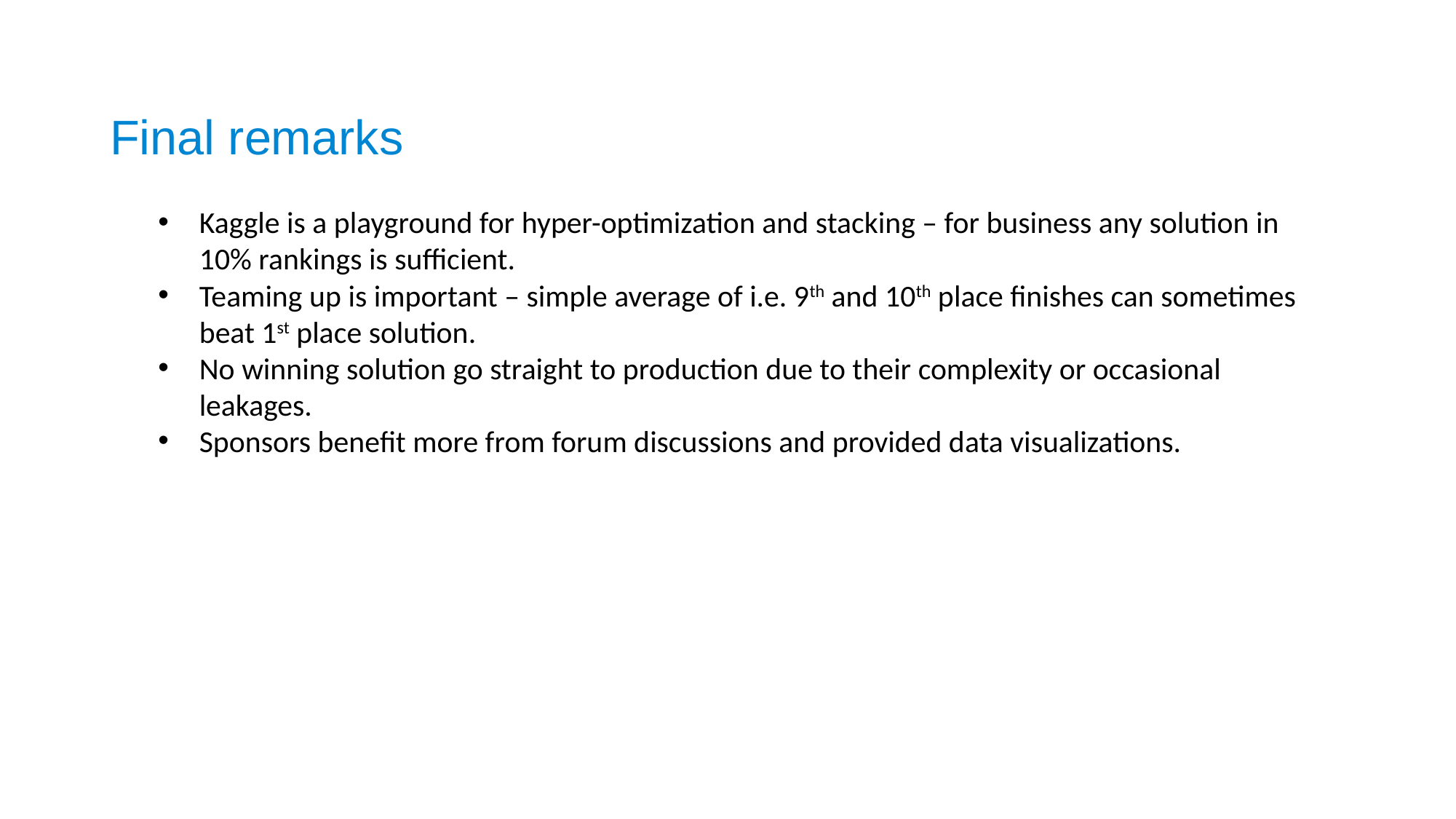

Final remarks
Kaggle is a playground for hyper-optimization and stacking – for business any solution in 10% rankings is sufficient.
Teaming up is important – simple average of i.e. 9th and 10th place finishes can sometimes beat 1st place solution.
No winning solution go straight to production due to their complexity or occasional leakages.
Sponsors benefit more from forum discussions and provided data visualizations.